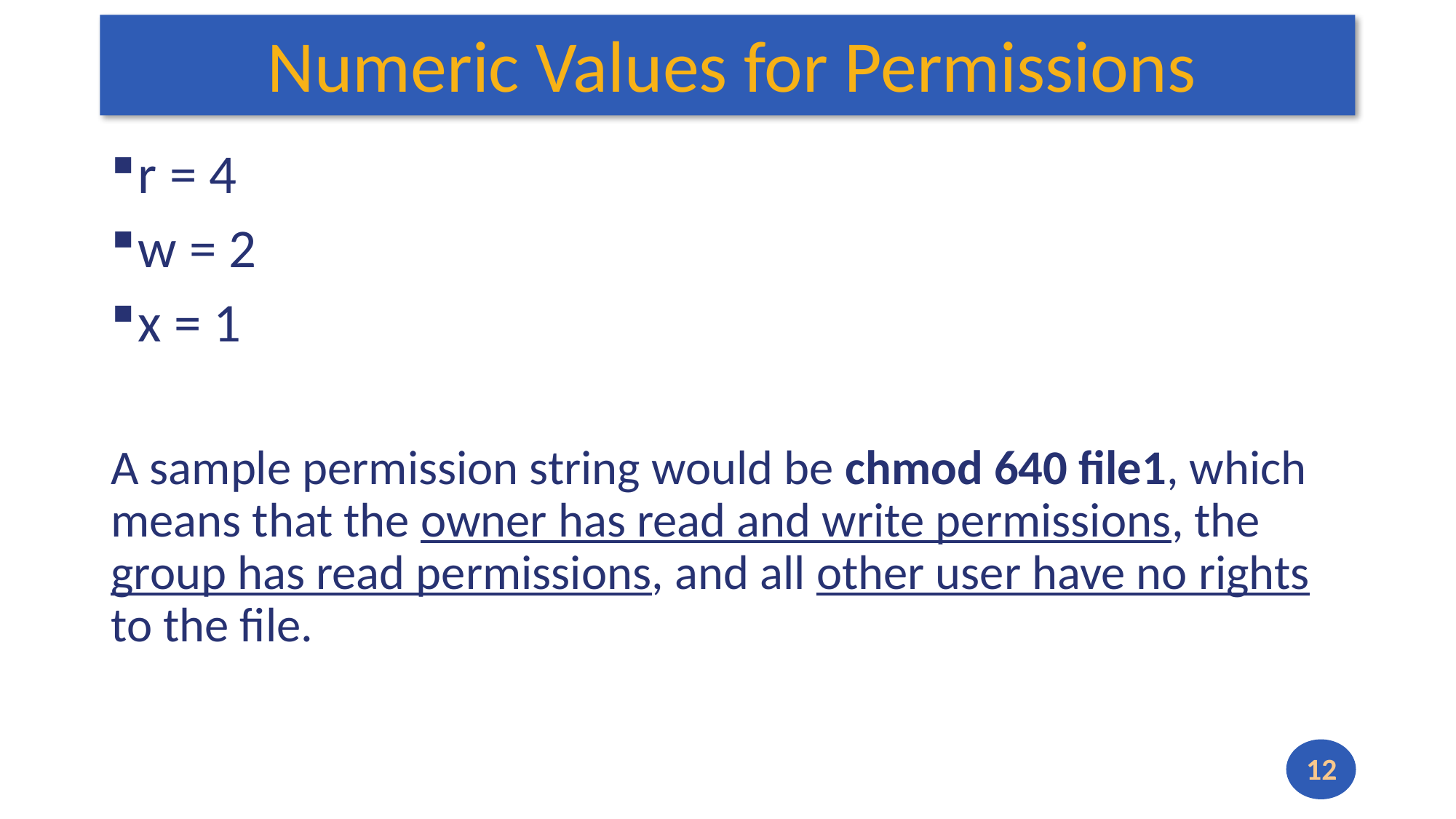

# Numeric Values for Permissions
r = 4
w = 2
x = 1

A sample permission string would be chmod 640 file1, which means that the owner has read and write permissions, the group has read permissions, and all other user have no rights to the file.
12